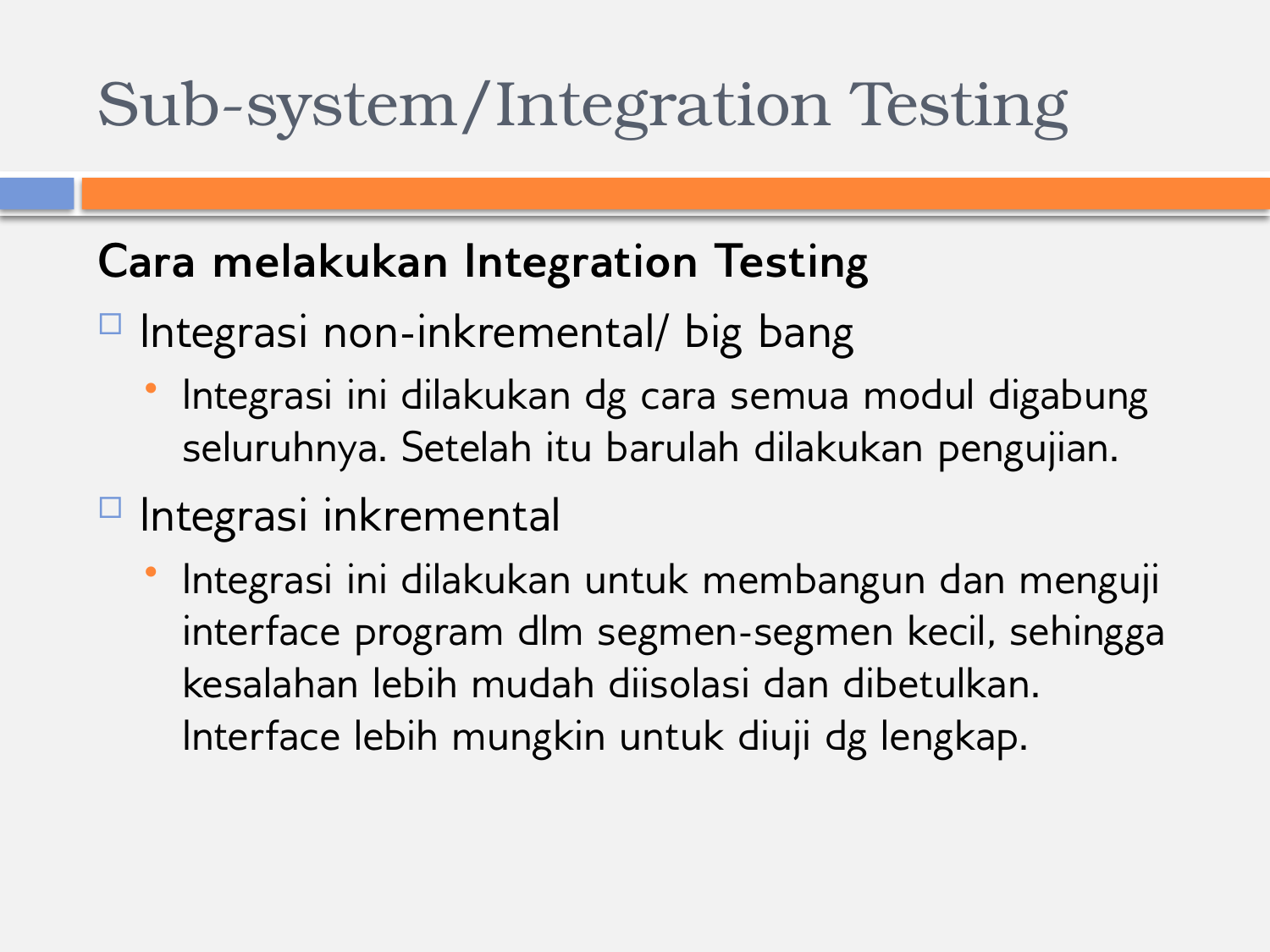

# Sub-system/Integration Testing
Cara melakukan Integration Testing
Integrasi non-inkremental/ big bang
Integrasi ini dilakukan dg cara semua modul digabung seluruhnya. Setelah itu barulah dilakukan pengujian.
Integrasi inkremental
Integrasi ini dilakukan untuk membangun dan menguji interface program dlm segmen-segmen kecil, sehingga kesalahan lebih mudah diisolasi dan dibetulkan. Interface lebih mungkin untuk diuji dg lengkap.